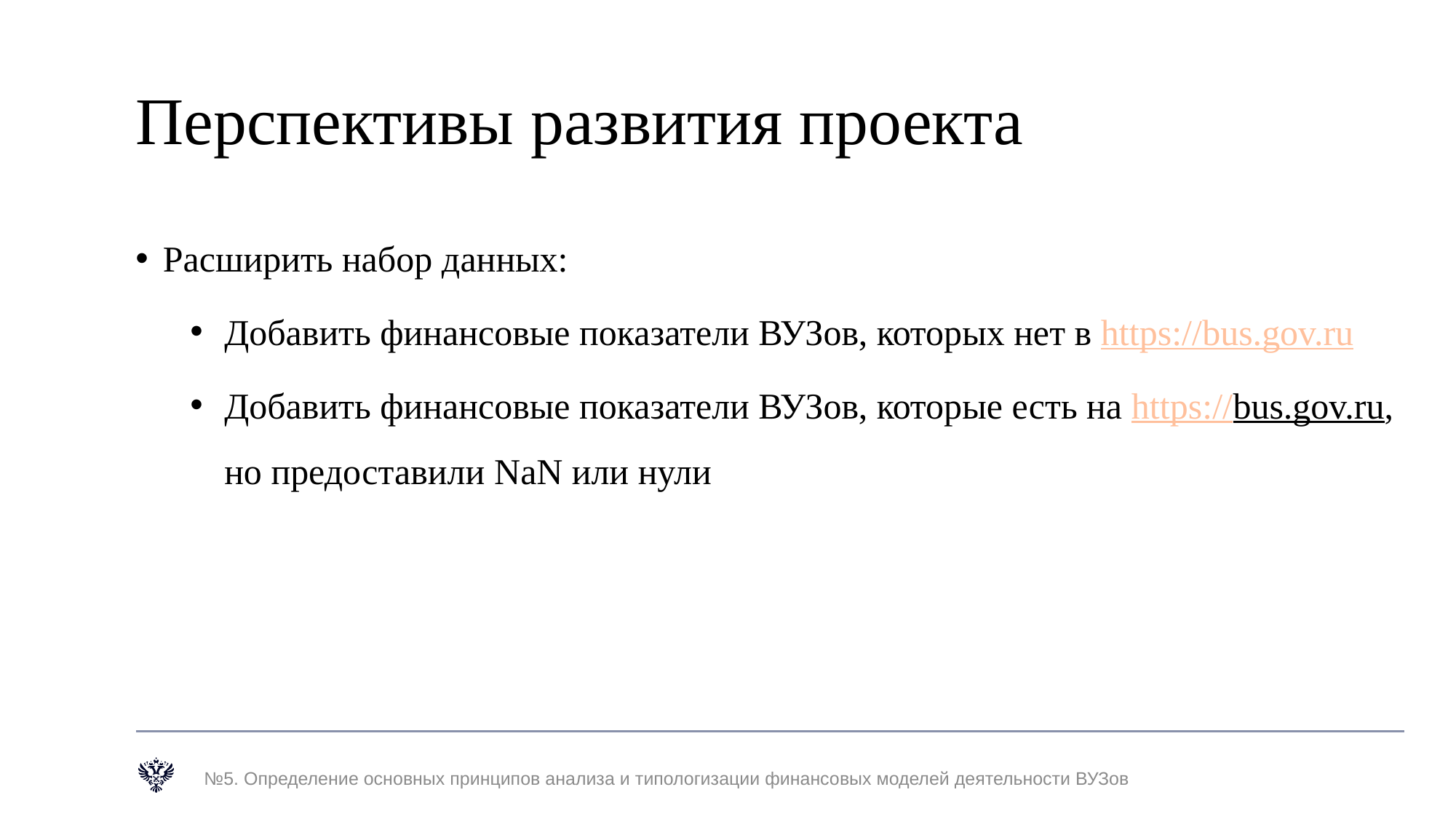

# Перспективы развития проекта
Расширить набор данных:
Добавить финансовые показатели ВУЗов, которых нет в https://bus.gov.ru
Добавить финансовые показатели ВУЗов, которые есть на https://bus.gov.ru, но предоставили NaN или нули
№5. Определение основных принципов анализа и типологизации финансовых моделей деятельности ВУЗов